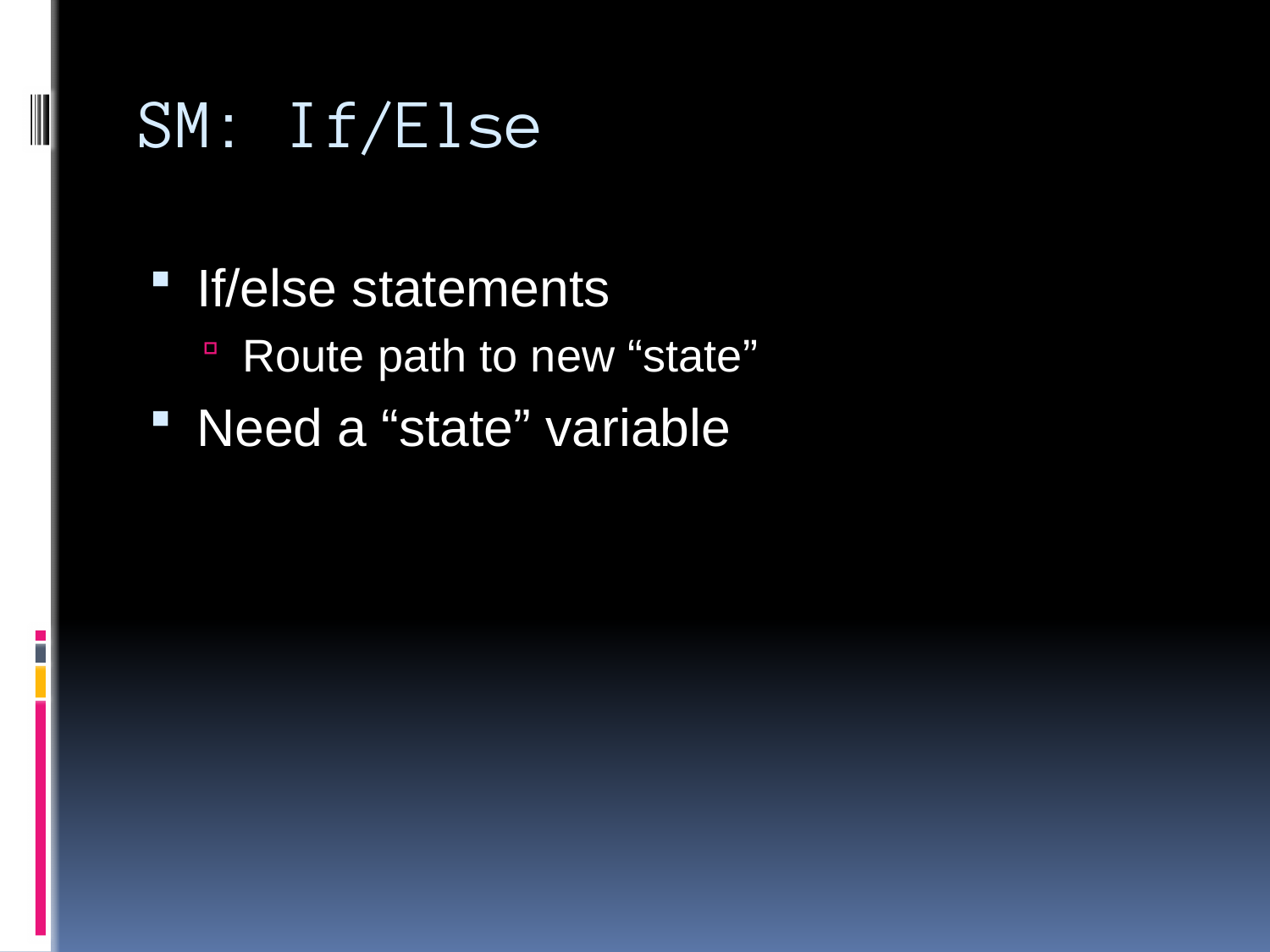

# SM: If/Else
If/else statements
Route path to new “state”
Need a “state” variable